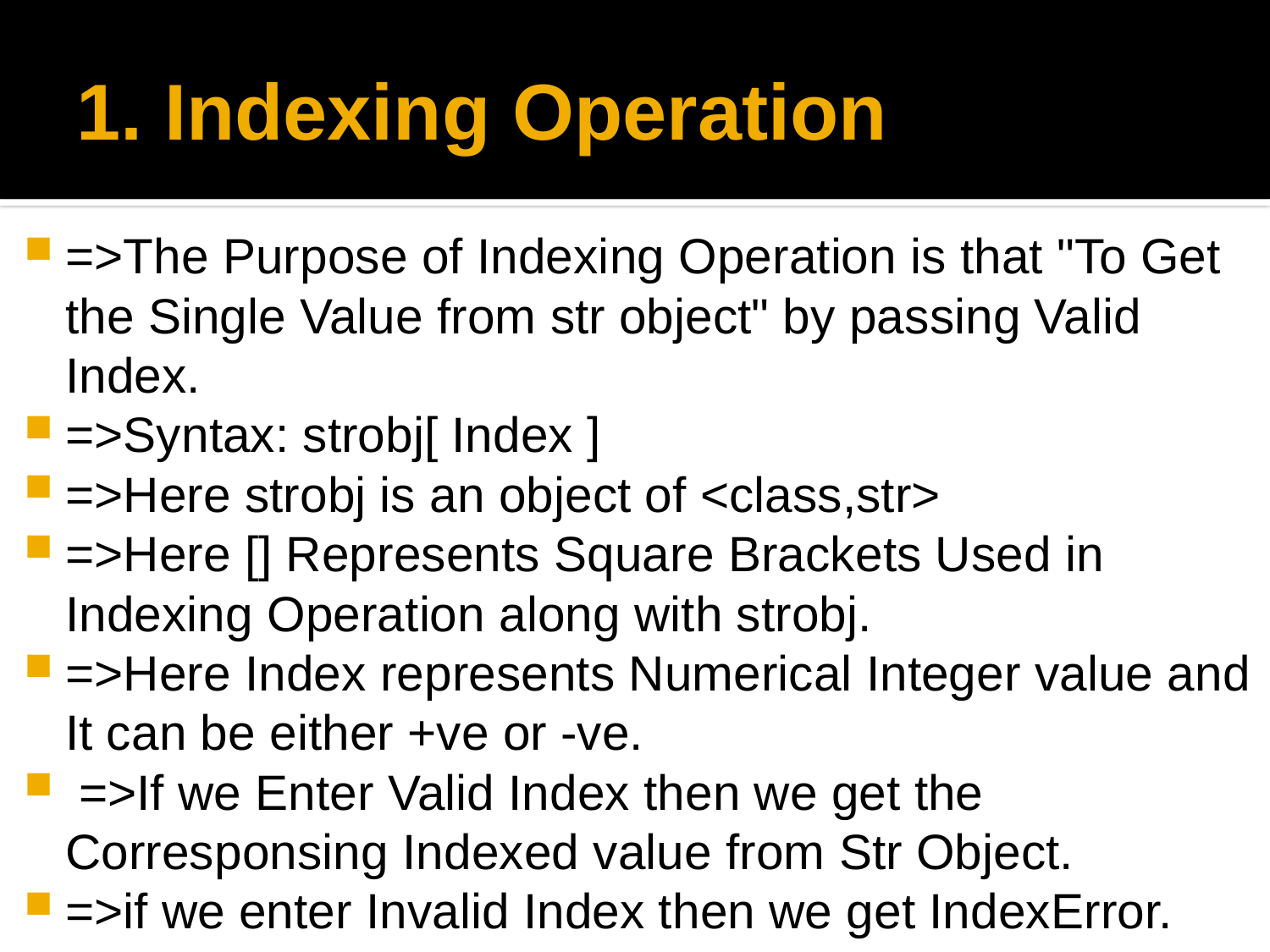

# 1. Indexing Operation
=>The Purpose of Indexing Operation is that "To Get the Single Value from str object" by passing Valid Index.
=>Syntax: strobj[ Index ]
=>Here strobj is an object of <class,str>
=>Here [] Represents Square Brackets Used in Indexing Operation along with strobj.
=>Here Index represents Numerical Integer value and It can be either +ve or -ve.
 =>If we Enter Valid Index then we get the Corresponsing Indexed value from Str Object.
=>if we enter Invalid Index then we get IndexError.